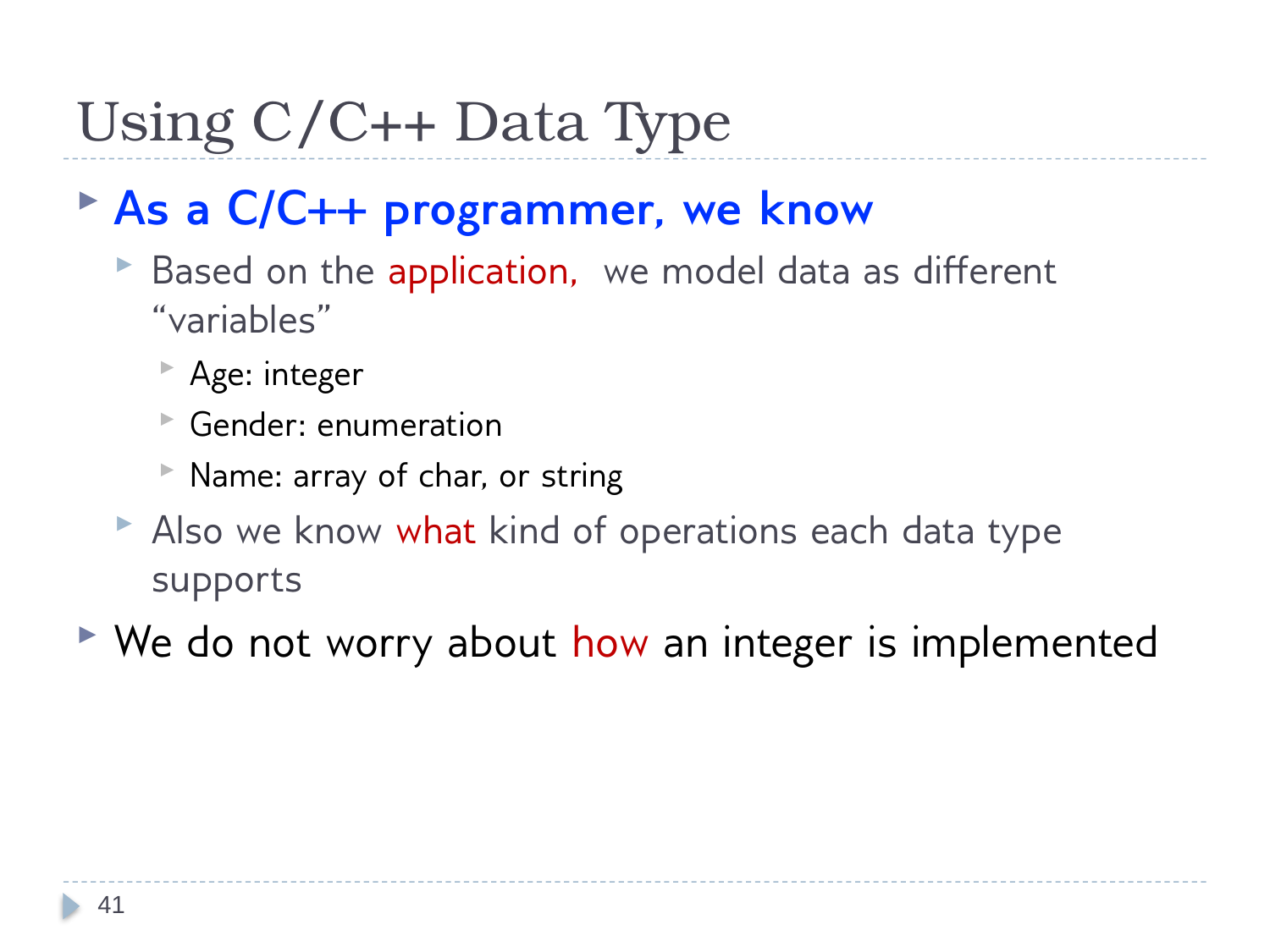

# Using C/C++ Data Type
As a C/C++ programmer, we know
Based on the application,  we model data as different “variables”
Age: integer
Gender: enumeration
Name: array of char, or string
Also we know what kind of operations each data type supports
We do not worry about how an integer is implemented

41